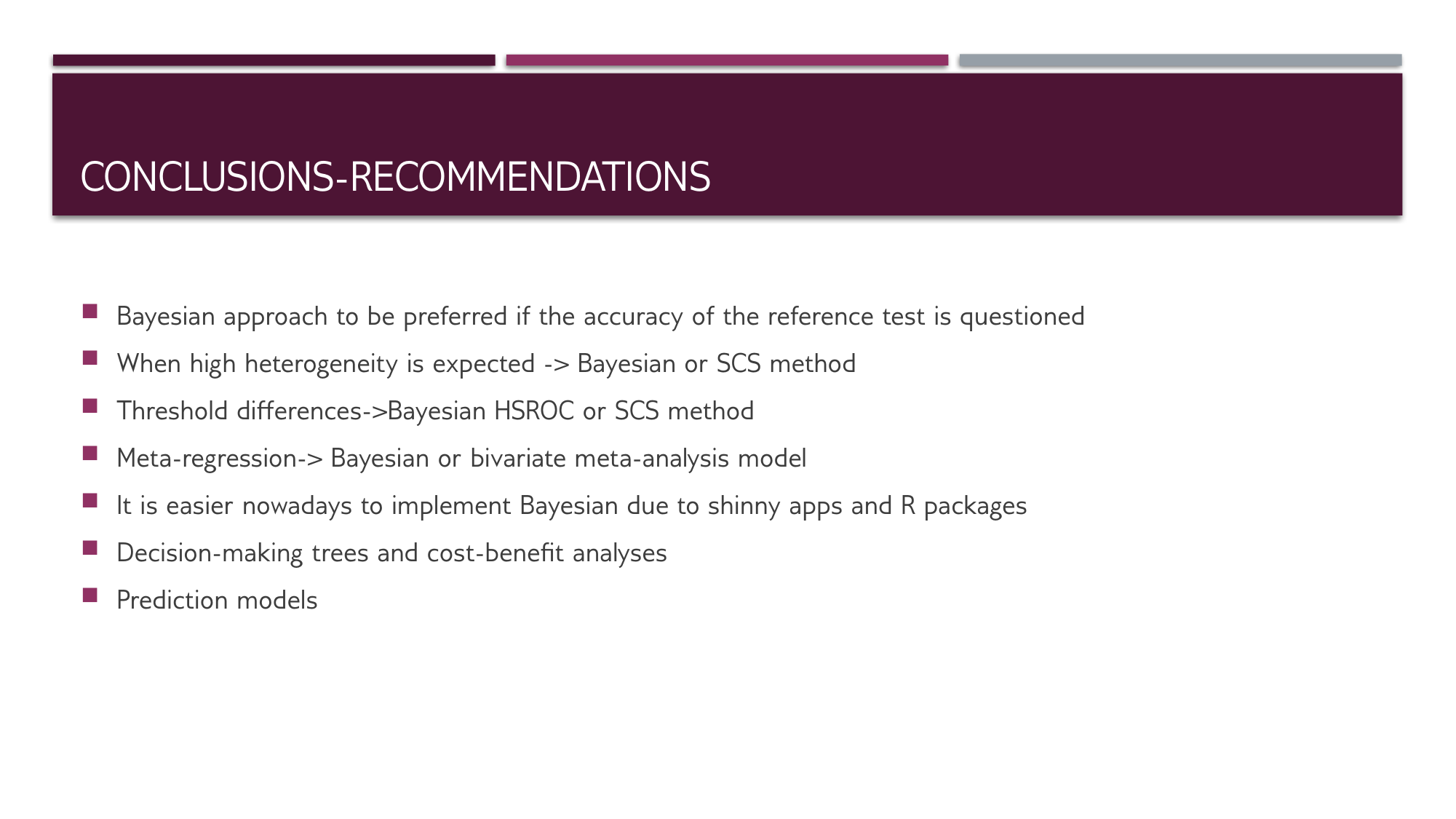

# Conclusions-Recommendations
Bayesian approach to be preferred if the accuracy of the reference test is questioned
When high heterogeneity is expected -> Bayesian or SCS method
Threshold differences->Bayesian HSROC or SCS method
Meta-regression-> Bayesian or bivariate meta-analysis model
It is easier nowadays to implement Bayesian due to shinny apps and R packages
Decision-making trees and cost-benefit analyses
Prediction models